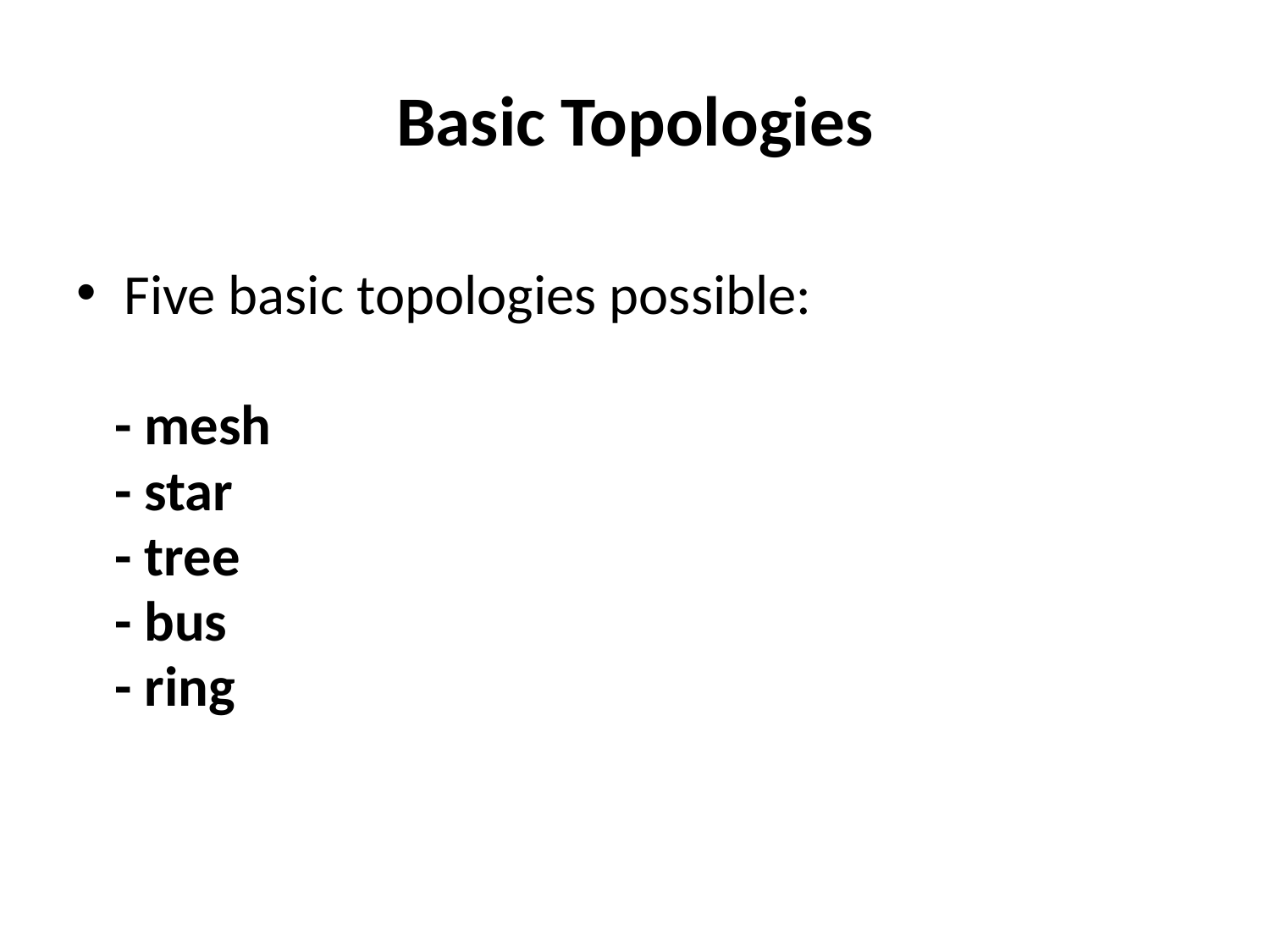

# Basic Topologies
Five basic topologies possible:

   - mesh
   - star
   - tree
   - bus
   - ring